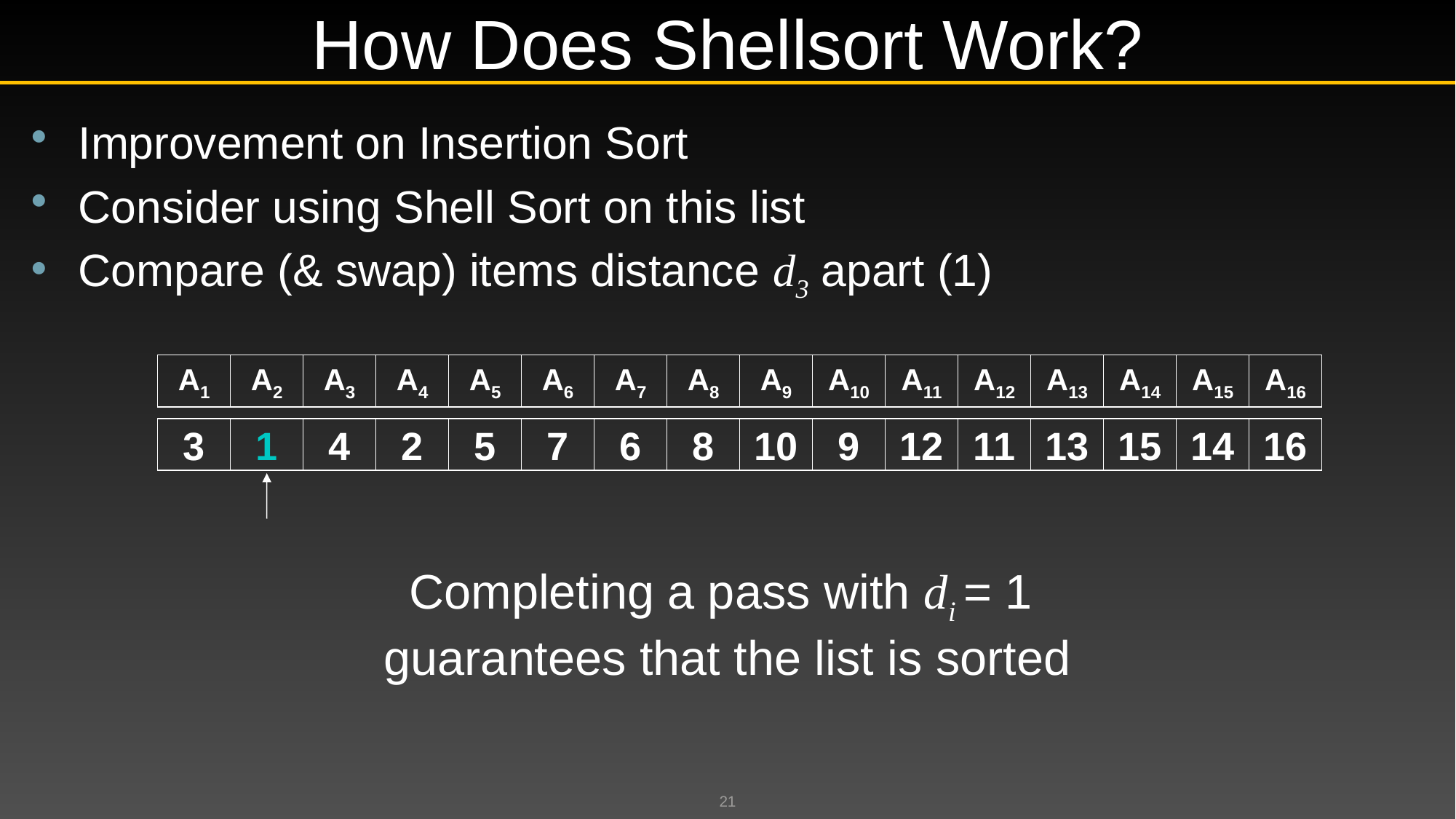

# How Does Shellsort Work?
Improvement on Insertion Sort
Consider using Shell Sort on this list
Compare (& swap) items distance d3 apart (1)
A1
A2
A3
A4
A5
A6
A7
A8
A9
A10
A11
A12
A13
A14
A15
A16
3
1
4
2
5
7
6
8
10
9
12
11
13
15
14
16

Completing a pass with di = 1
guarantees that the list is sorted
21